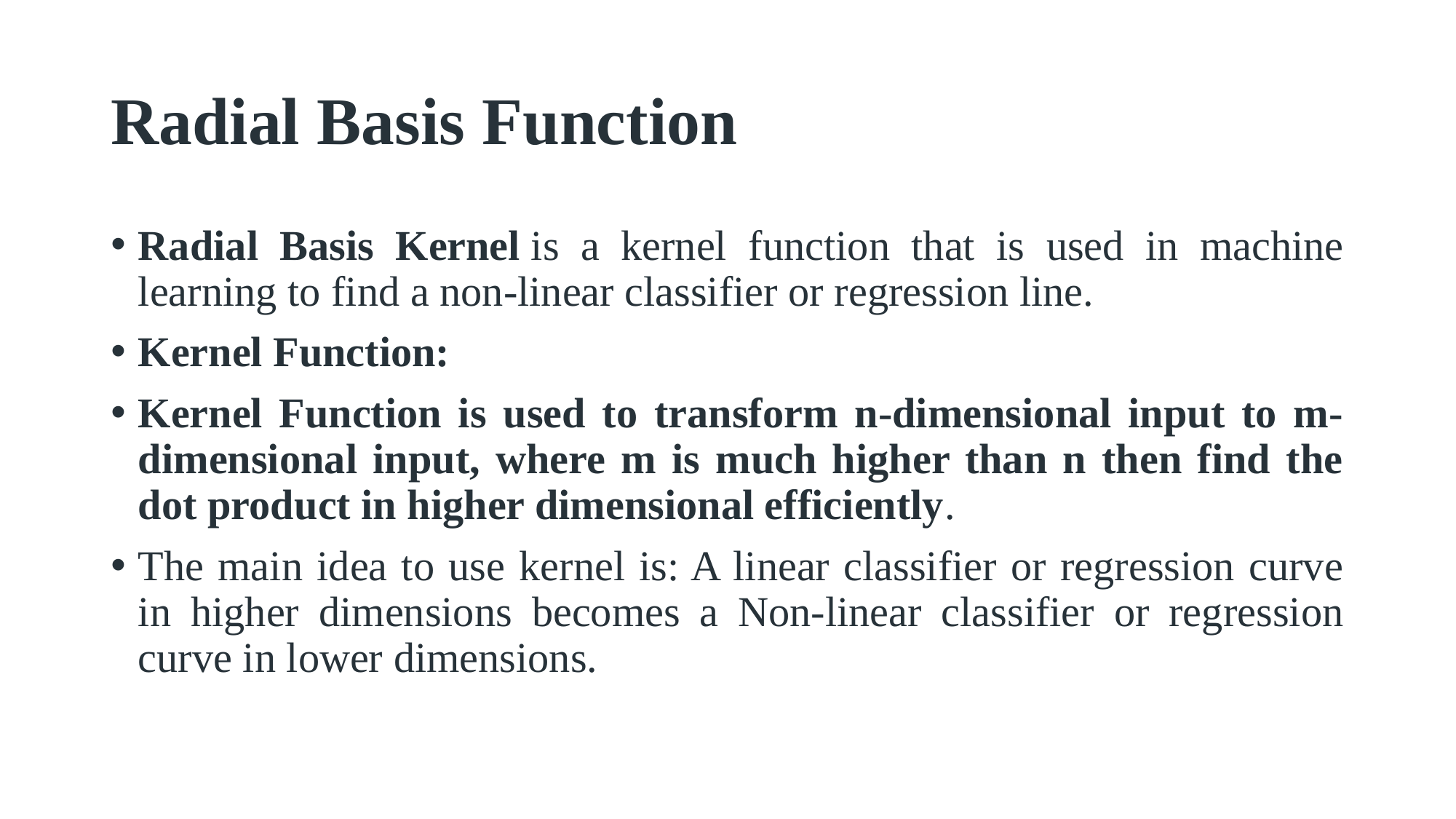

# Radial Basis Function
Radial Basis Kernel is a kernel function that is used in machine learning to find a non-linear classifier or regression line.
Kernel Function:
Kernel Function is used to transform n-dimensional input to m-dimensional input, where m is much higher than n then find the dot product in higher dimensional efficiently.
The main idea to use kernel is: A linear classifier or regression curve in higher dimensions becomes a Non-linear classifier or regression curve in lower dimensions.